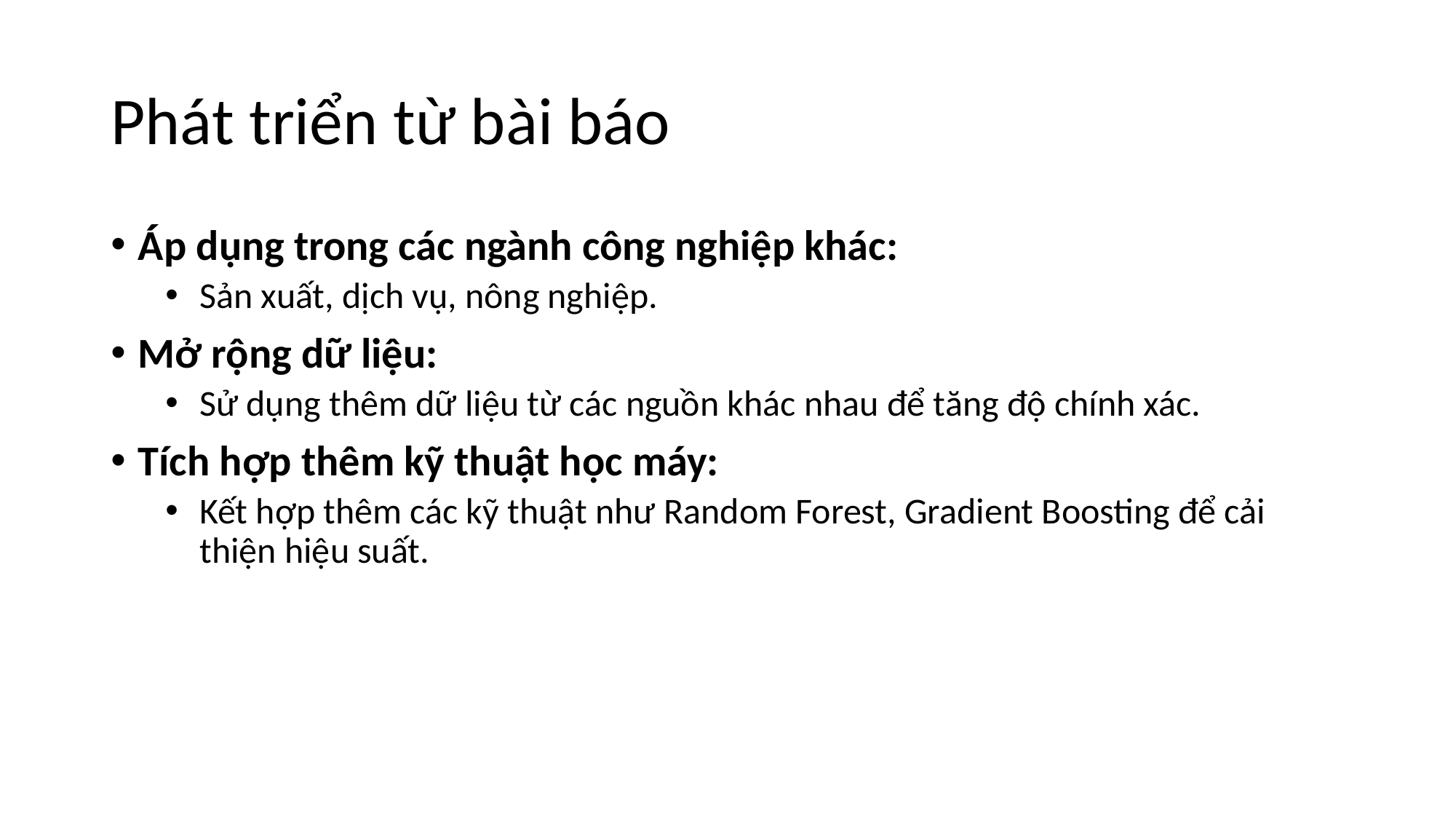

# Phát triển từ bài báo
Áp dụng trong các ngành công nghiệp khác:
Sản xuất, dịch vụ, nông nghiệp.
Mở rộng dữ liệu:
Sử dụng thêm dữ liệu từ các nguồn khác nhau để tăng độ chính xác.
Tích hợp thêm kỹ thuật học máy:
Kết hợp thêm các kỹ thuật như Random Forest, Gradient Boosting để cải thiện hiệu suất.